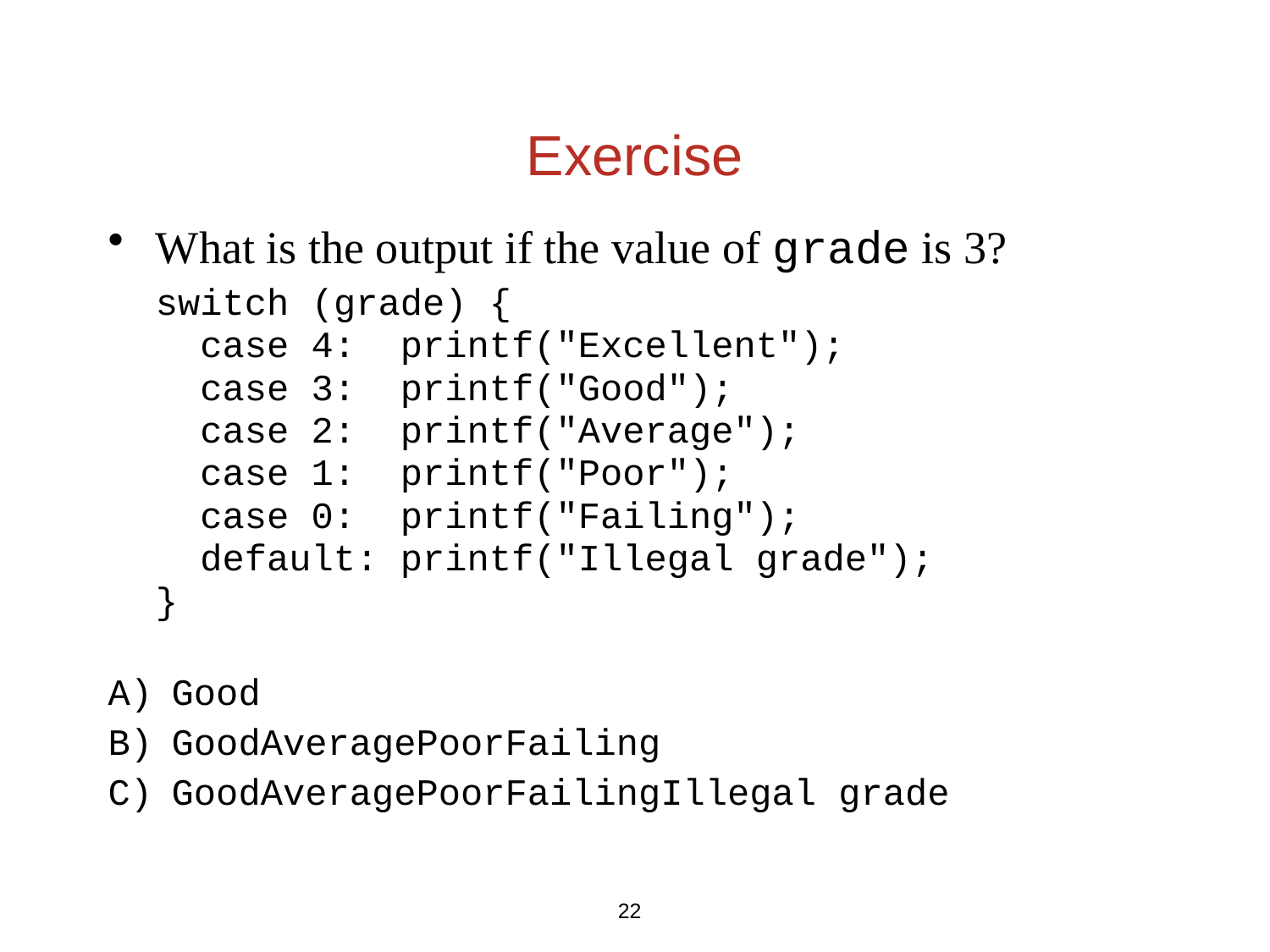

Exercise
What is the output if the value of grade is 3?
	switch (grade) {
	  case 4:  printf("Excellent");
	  case 3:  printf("Good");
	  case 2:  printf("Average");
	  case 1:  printf("Poor");
	  case 0:  printf("Failing");
	  default: printf("Illegal grade");
	}

Good
GoodAveragePoorFailing
GoodAveragePoorFailingIllegal grade
22